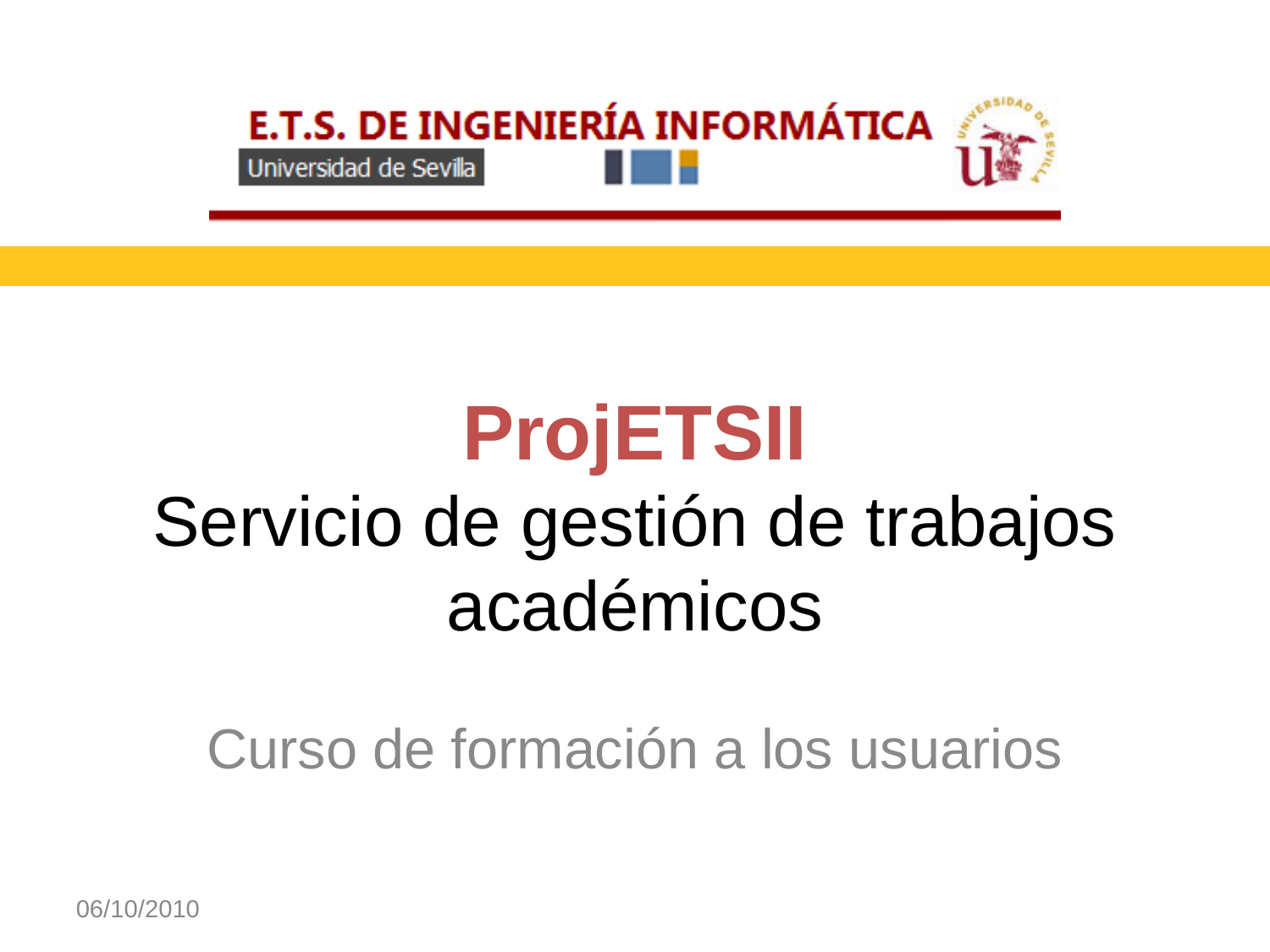

# ProjETSII Servicio de gestión de trabajos académicos
Curso de formación a los usuarios
06/10/2010